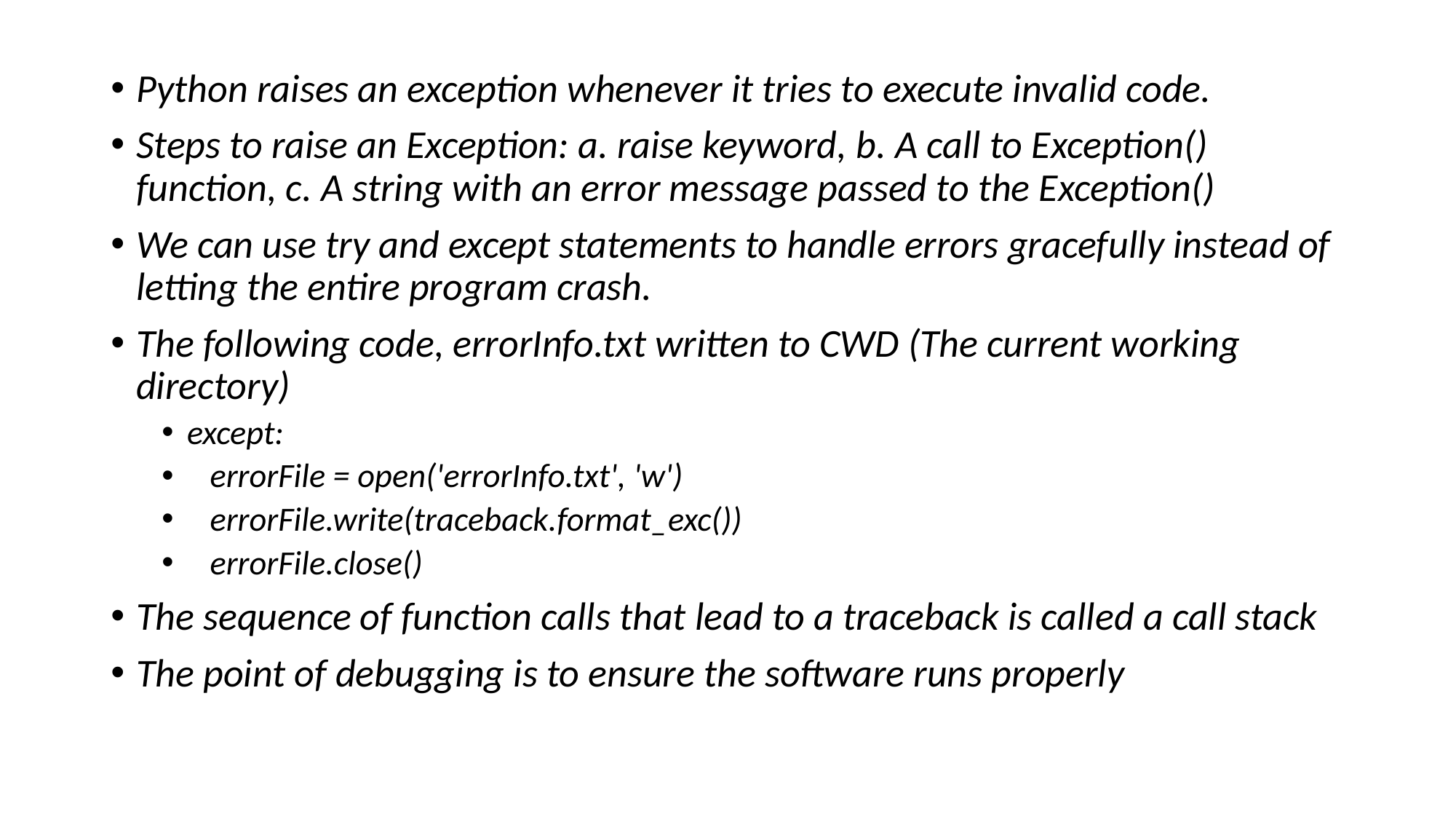

Python raises an exception whenever it tries to execute invalid code.
Steps to raise an Exception: a. raise keyword, b. A call to Exception() function, c. A string with an error message passed to the Exception()
We can use try and except statements to handle errors gracefully instead of letting the entire program crash.
The following code, errorInfo.txt written to CWD (The current working directory)
except:
   errorFile = open('errorInfo.txt', 'w')
   errorFile.write(traceback.format_exc())
   errorFile.close()
The sequence of function calls that lead to a traceback is called a call stack
The point of debugging is to ensure the software runs properly